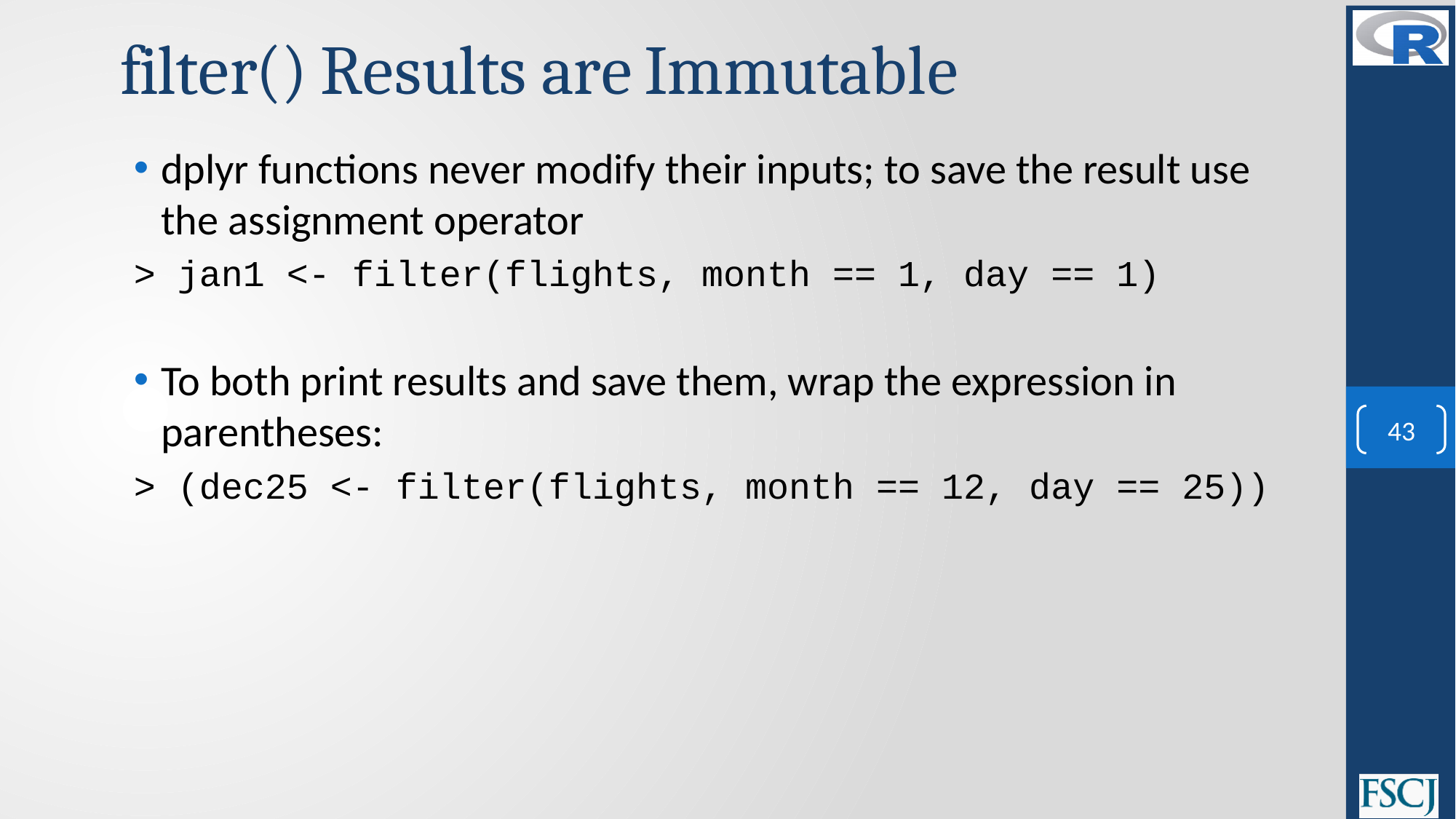

# filter() Results are Immutable
dplyr functions never modify their inputs; to save the result use the assignment operator
> jan1 <- filter(flights, month == 1, day == 1)

To both print results and save them, wrap the expression in parentheses:
> (dec25 <- filter(flights, month == 12, day == 25))
43